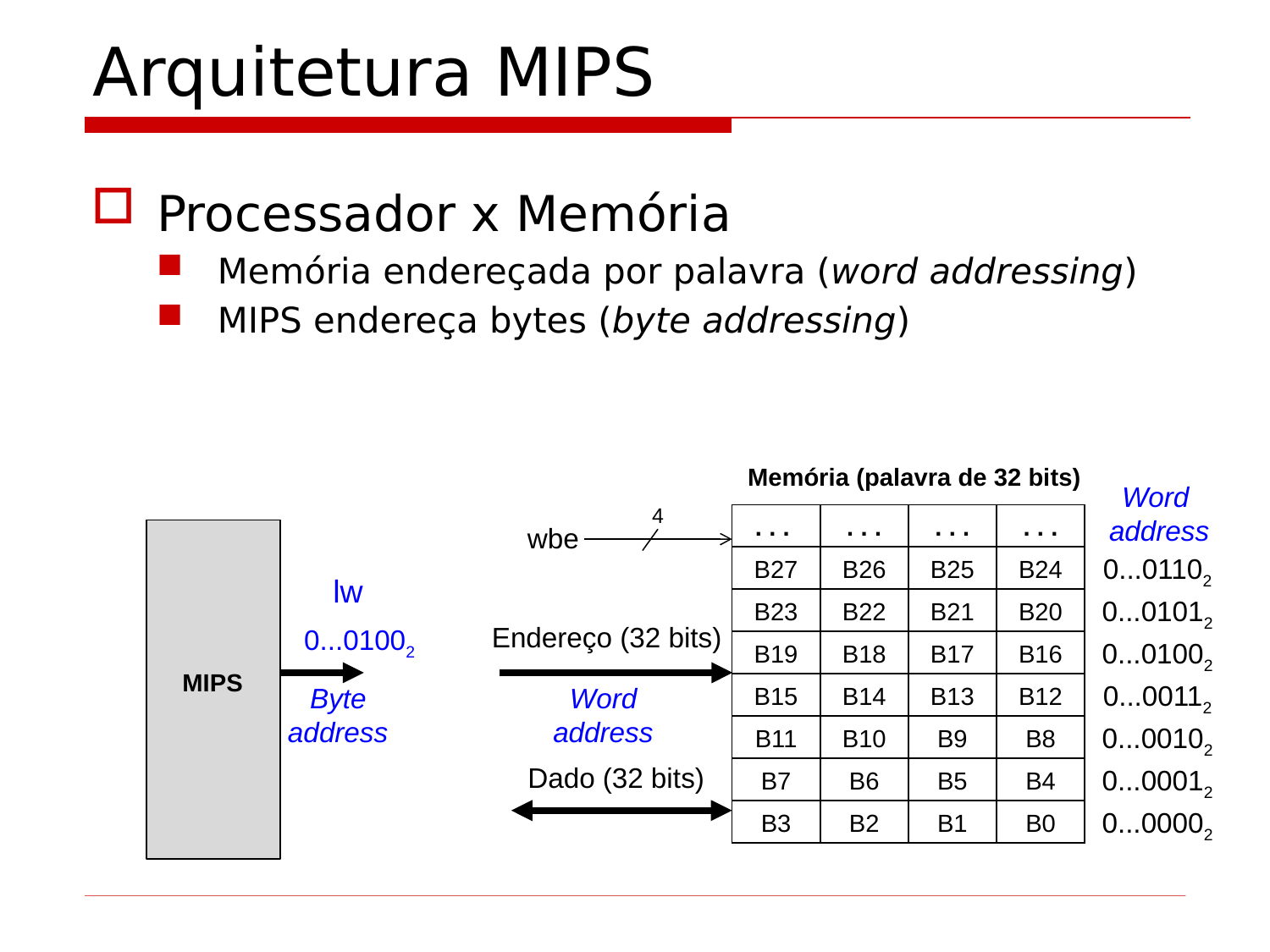

# Arquitetura MIPS
Processador x Memória
Memória endereçada por palavra (word addressing)
MIPS endereça bytes (byte addressing)
Memória (palavra de 32 bits)
Word
address
4
. . .
. . .
. . .
. . .
B27
B26
B25
B24
B23
B22
B21
B20
B19
B18
B17
B16
B15
B14
B13
B12
B11
B10
B9
B8
B7
B6
B5
B4
B3
B2
B1
B0
wbe

0...01102
lw
0...01012
Endereço (32 bits)
0...01002
0...01002
MIPS
0...00112
Word address
Byte address
0...00102
Dado (32 bits)
0...00012
0...00002